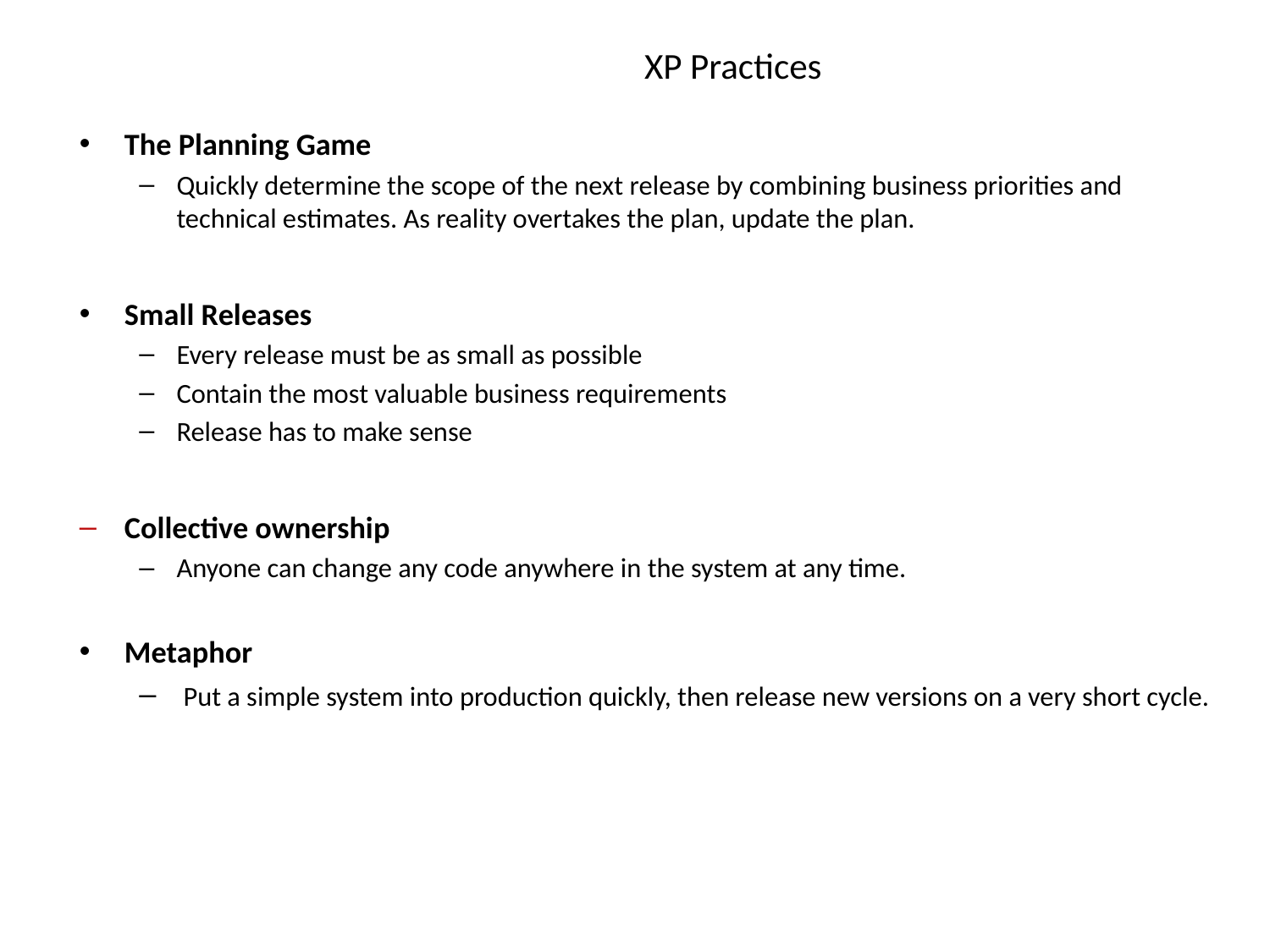

# XP Practices
The Planning Game
Quickly determine the scope of the next release by combining business priorities and technical estimates. As reality overtakes the plan, update the plan.

Small Releases
Every release must be as small as possible
Contain the most valuable business requirements
Release has to make sense

Collective ownership
Anyone can change any code anywhere in the system at any time.

Metaphor
 Put a simple system into production quickly, then release new versions on a very short cycle.